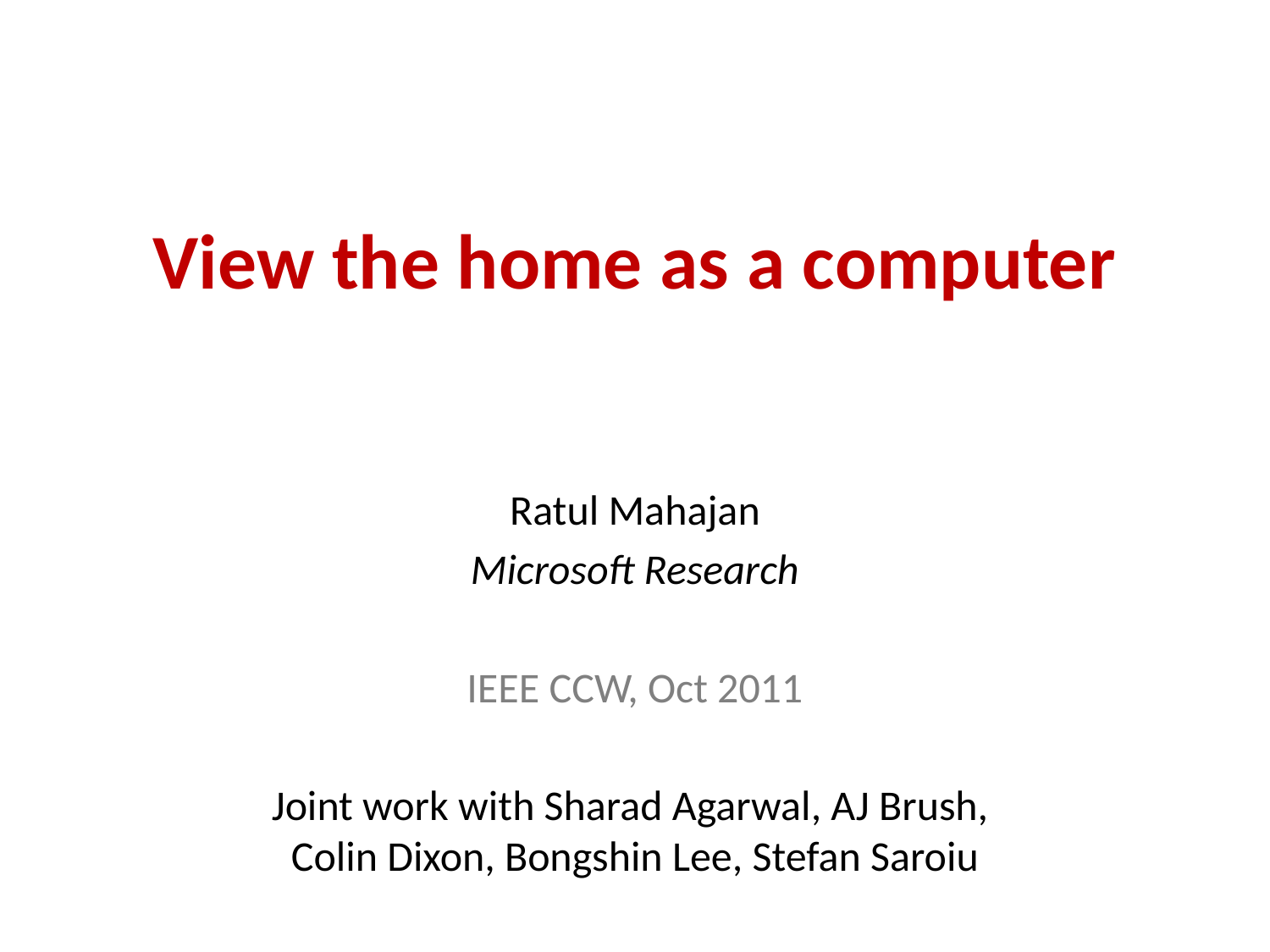

# View the home as a computer
Ratul Mahajan
Microsoft Research

IEEE CCW, Oct 2011

Joint work with Sharad Agarwal, AJ Brush,
Colin Dixon, Bongshin Lee, Stefan Saroiu